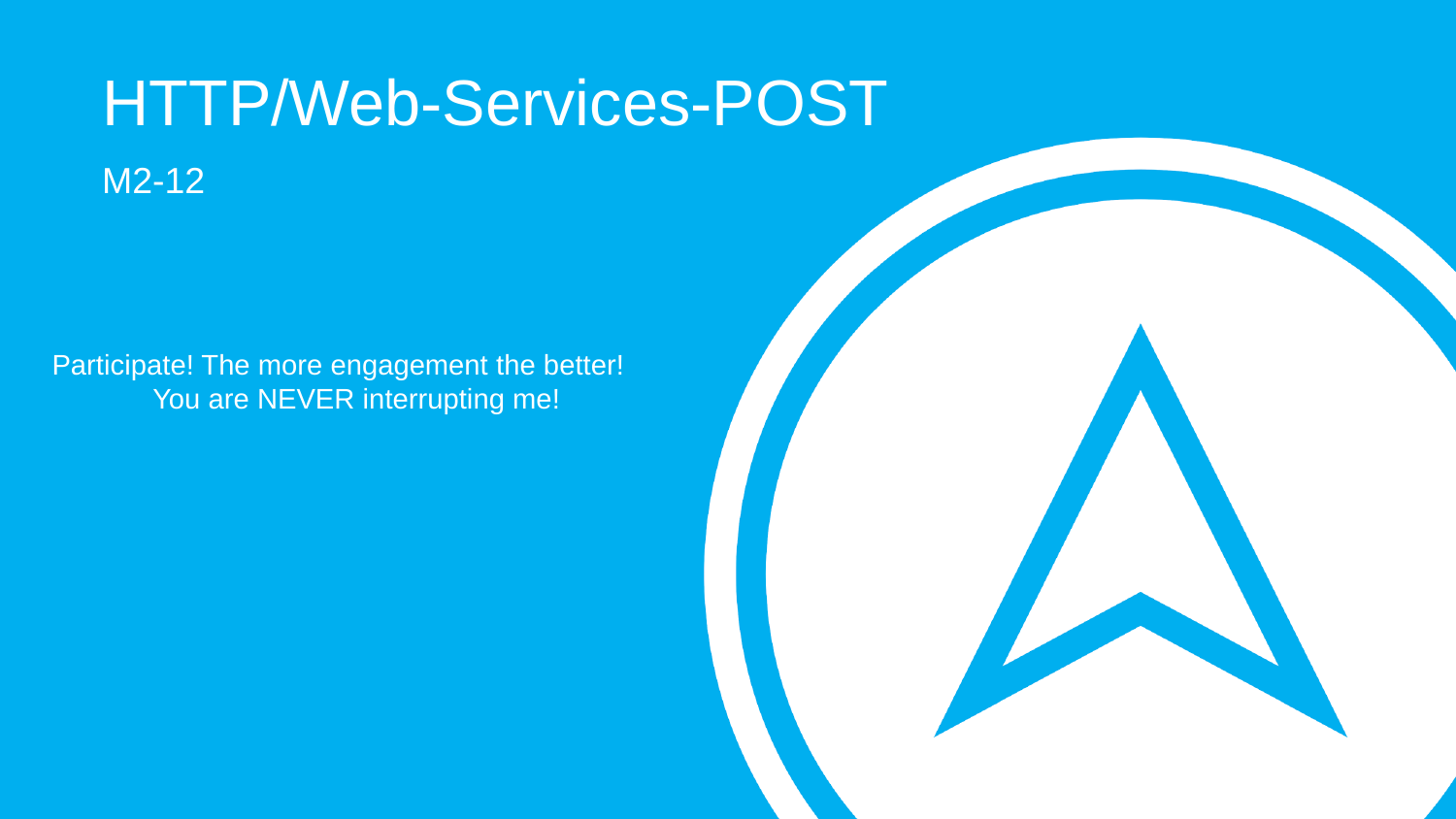

HTTP/Web-Services-POST
M2-12
Participate! The more engagement the better! You are NEVER interrupting me!